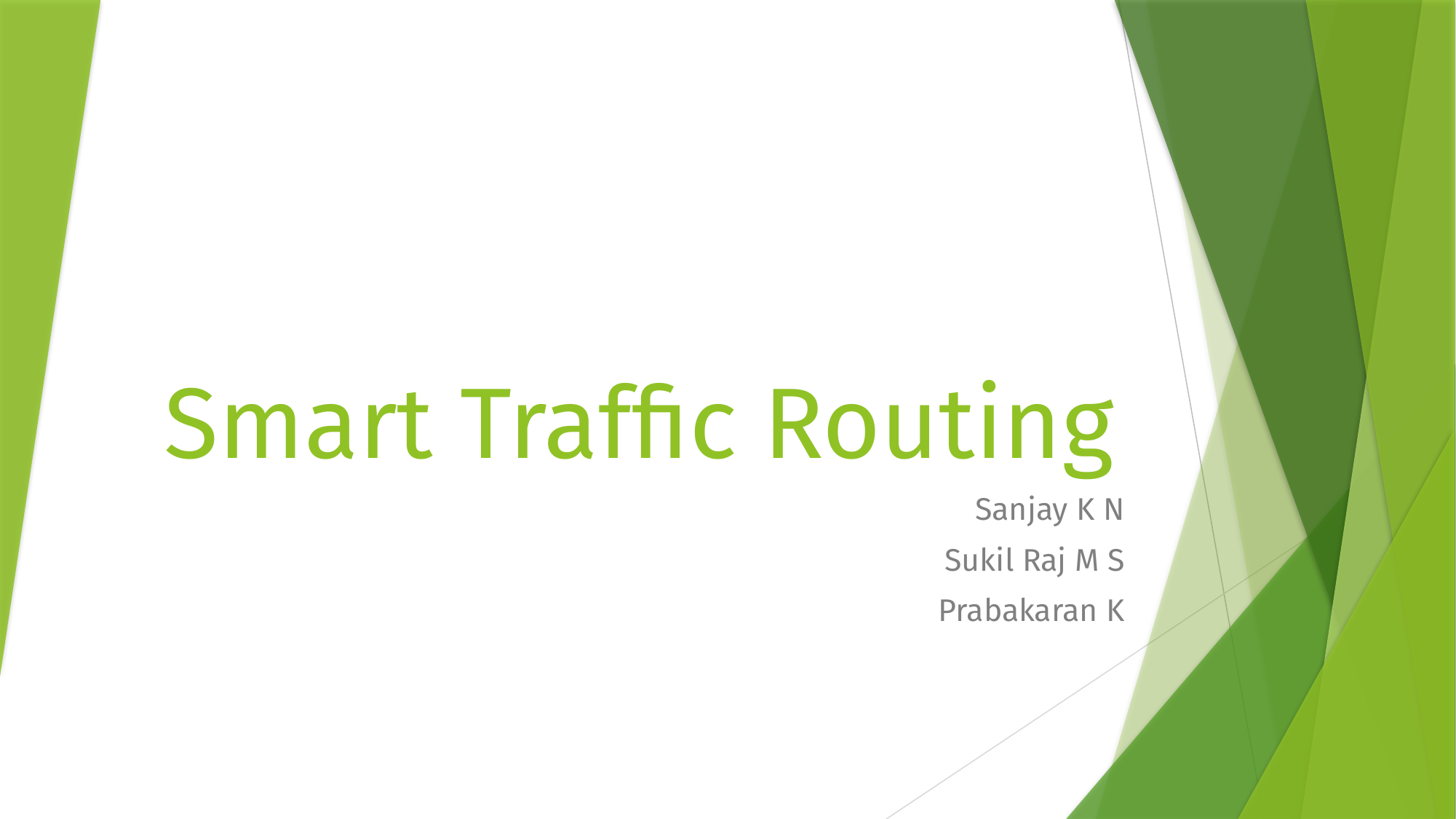

# Smart Traffic Routing
Sanjay K N
Sukil Raj M S
Prabakaran K